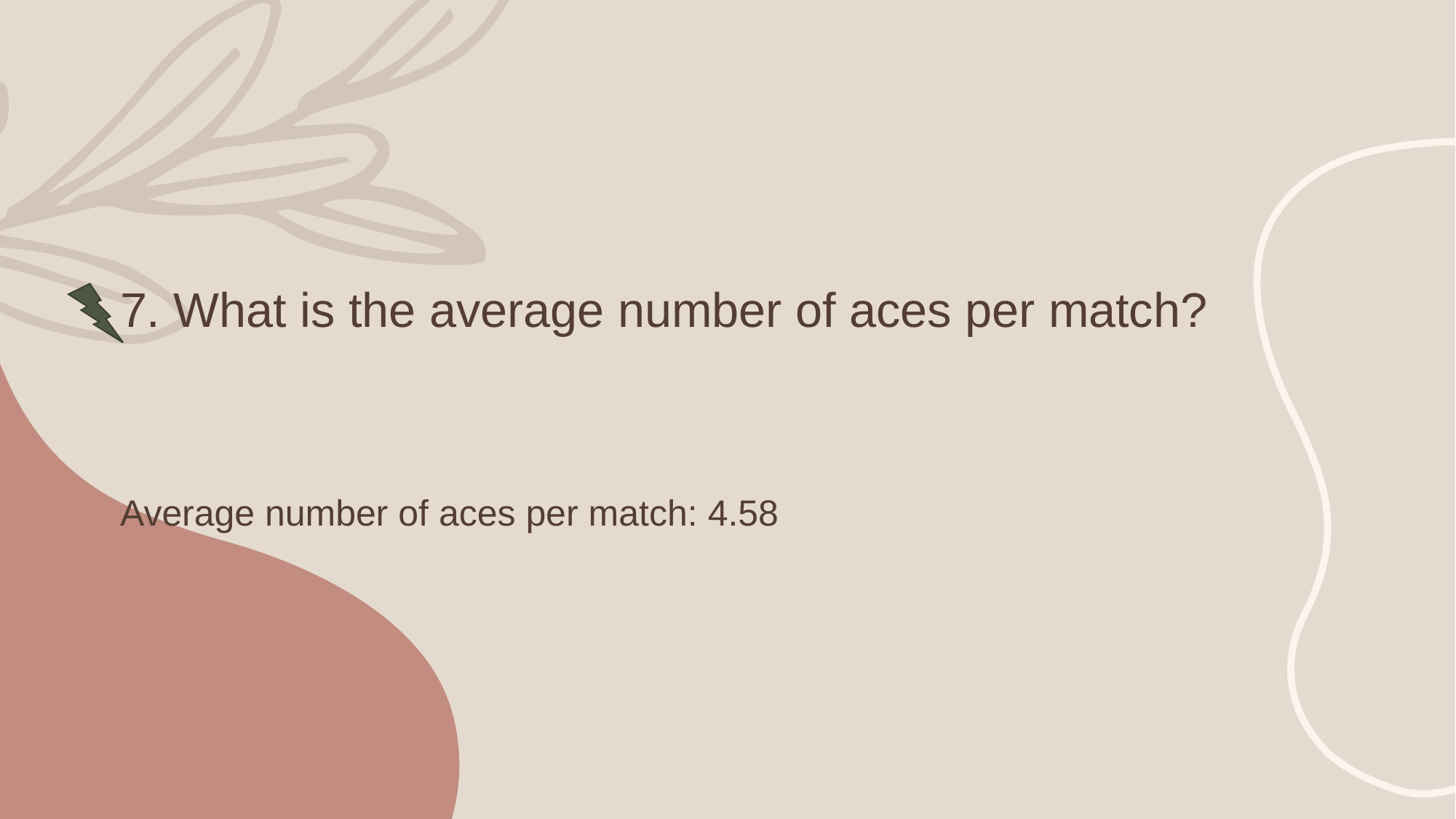

# 7. What is the average number of aces per match? Average number of aces per match: 4.58